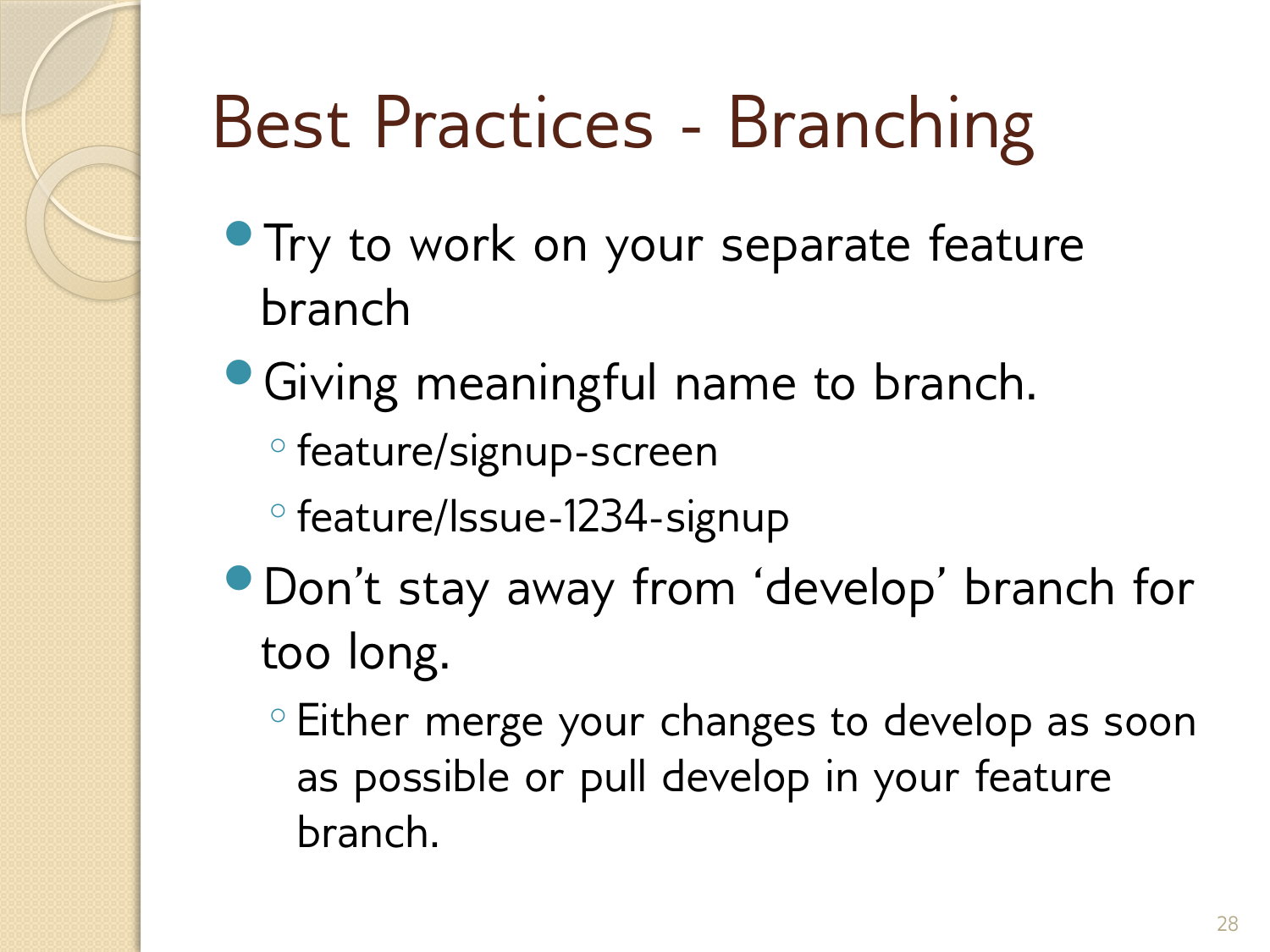

# Best Practices - Branching
Try to work on your separate feature branch
Giving meaningful name to branch.
feature/signup-screen
feature/Issue-1234-signup
Don’t stay away from ‘develop’ branch for too long.
Either merge your changes to develop as soon as possible or pull develop in your feature branch.

28